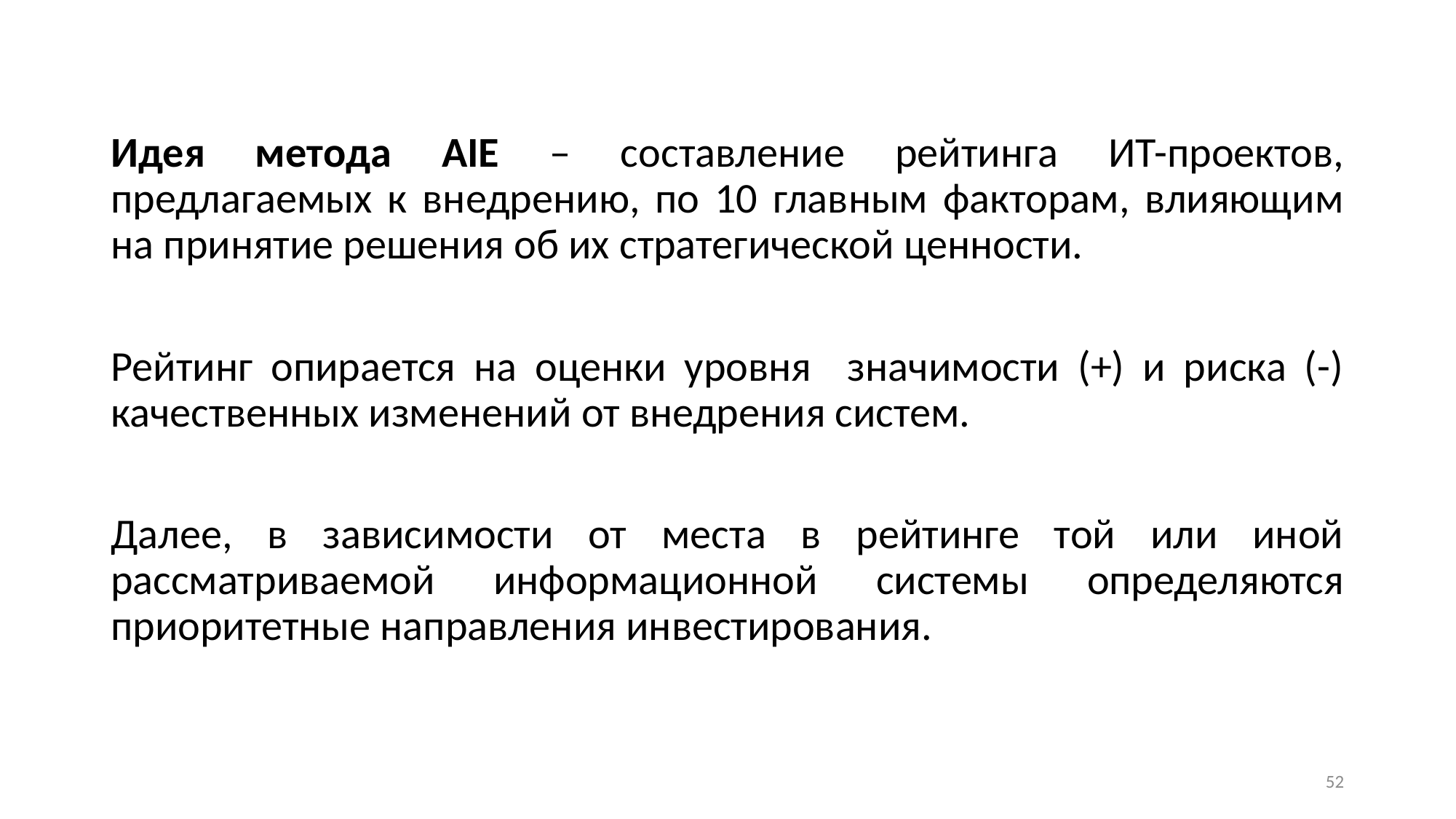

Идея метода AIE – составление рейтинга ИТ-проектов, предлагаемых к внедрению, по 10 главным факторам, влияющим на принятие решения об их стратегической ценности.

Рейтинг опирается на оценки уровня  значимости (+) и риска (-) качественных изменений от внедрения систем.

Далее, в зависимости от места в рейтинге той или иной рассматриваемой информационной системы определяются приоритетные направления инвестирования.
52